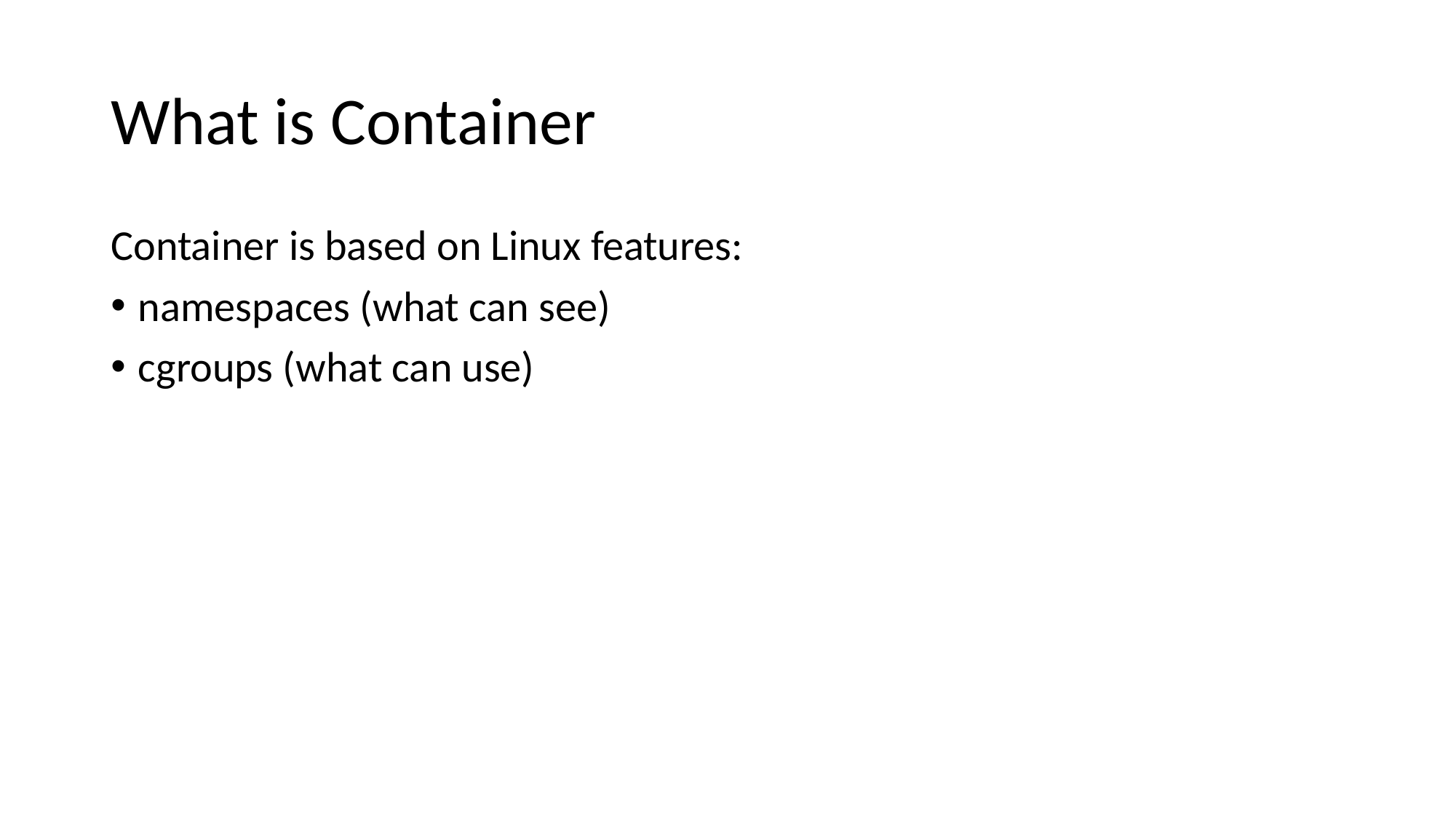

# What is Container
Container is based on Linux features:
namespaces (what can see)
cgroups (what can use)